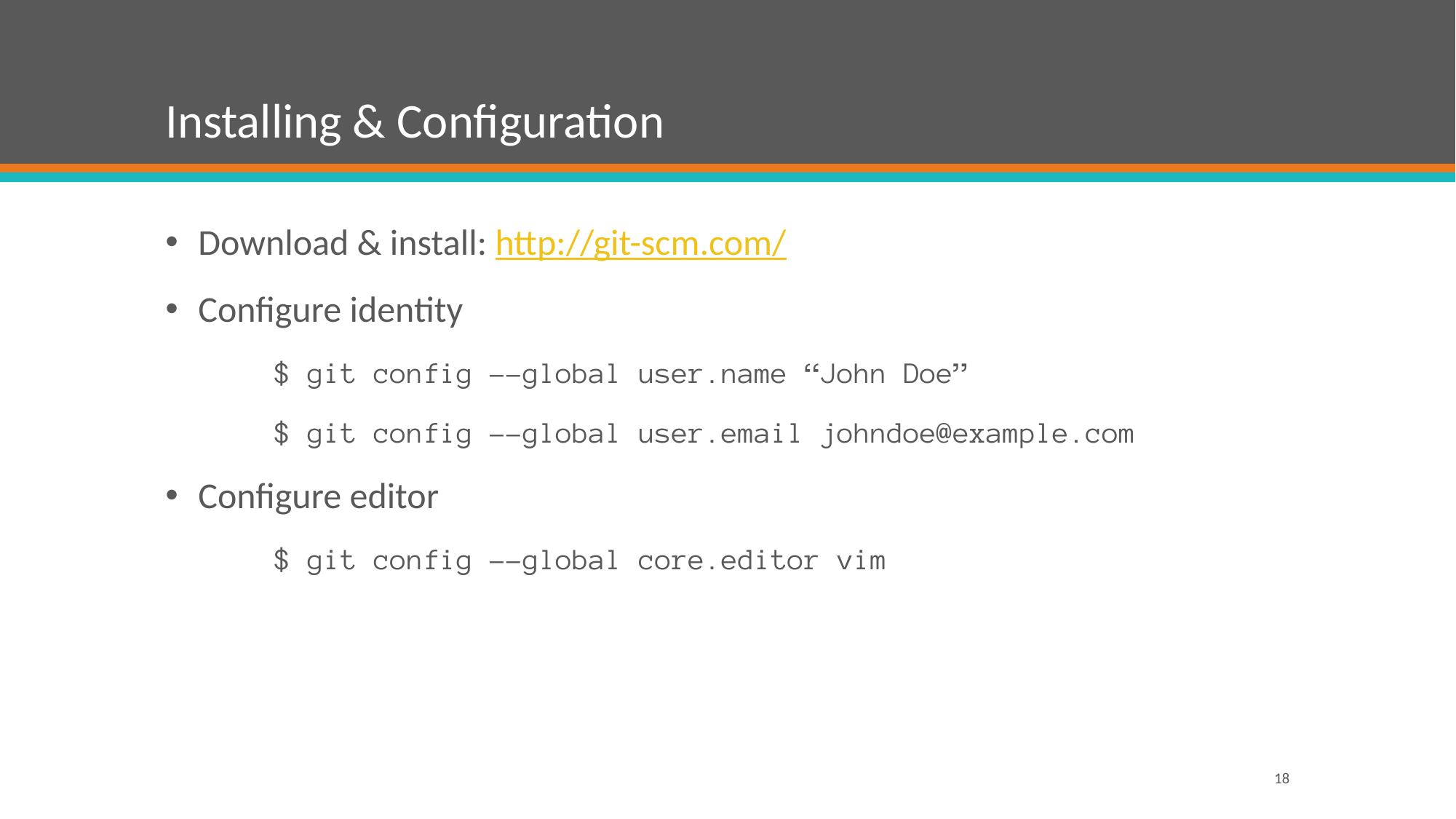

# Installing & Configuration
Download & install: http://git-scm.com/
Configure identity
	$ git config --global user.name “John Doe”
	$ git config --global user.email johndoe@example.com
Configure editor
	$ git config --global core.editor vim
18